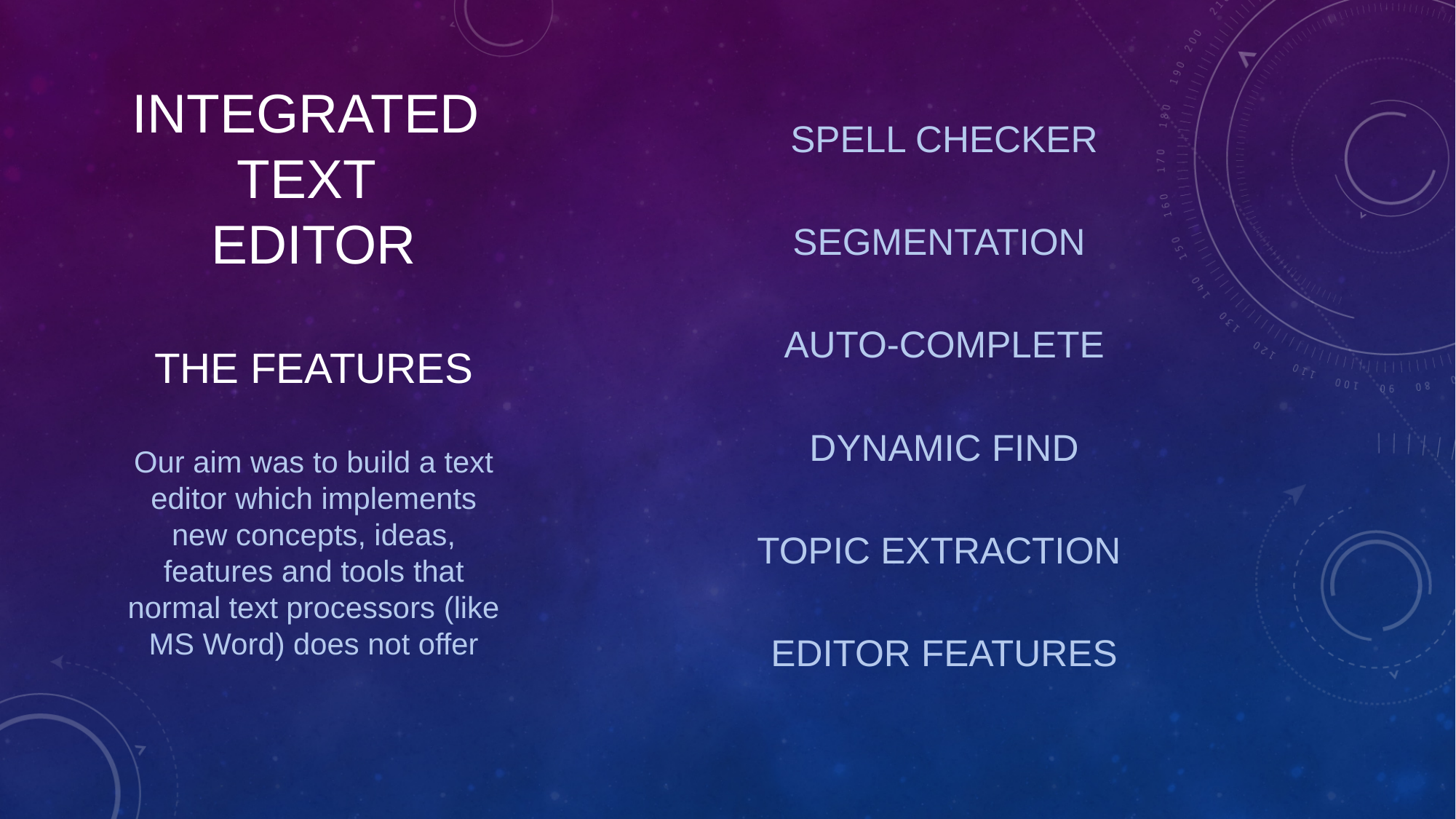

# Integrated Text Editor THE FEATURES
SPELL CHECKER
SEGMENTATION
AUTO-COMPLETE
DYNAMIC FIND
TOPIC EXTRACTION
EDITOR FEATURES
Our aim was to build a text editor which implements new concepts, ideas, features and tools that normal text processors (like MS Word) does not offer